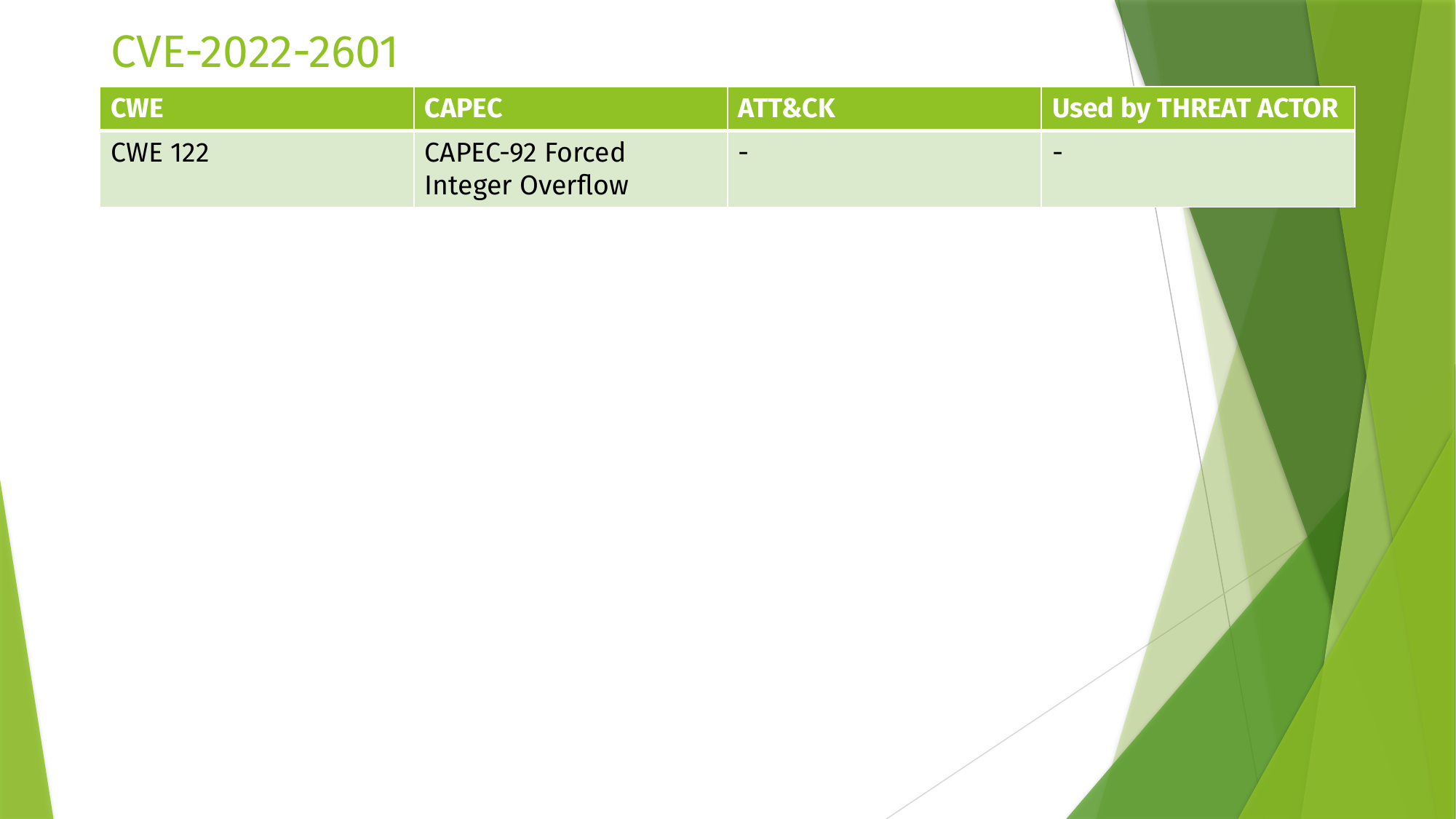

# CVE-2022-2601
| CWE | CAPEC | ATT&CK | Used by THREAT ACTOR |
| --- | --- | --- | --- |
| CWE 122 | CAPEC-92 Forced Integer Overflow | - | - |